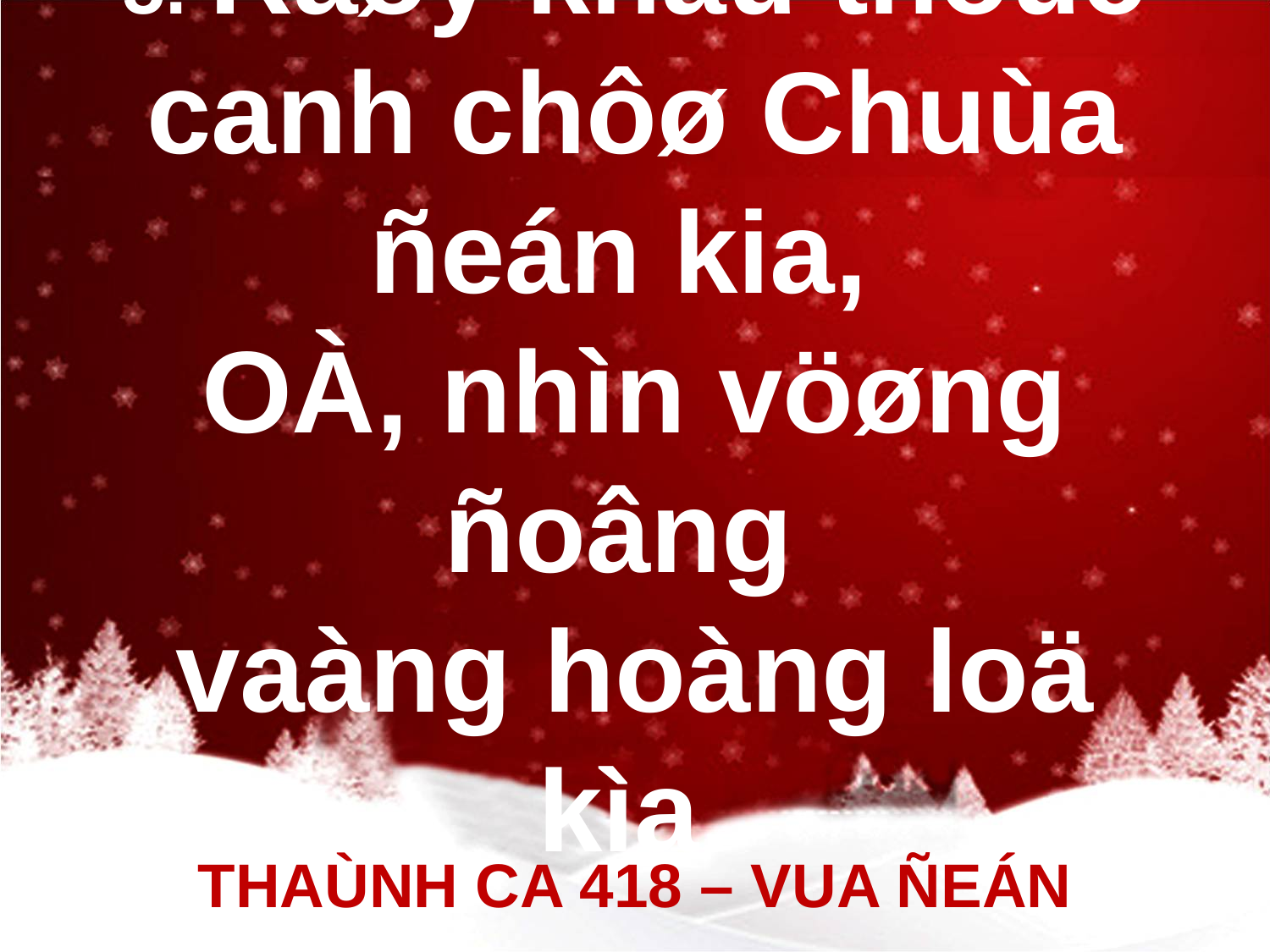

# 5. Raøy khaù thöùc canh chôø Chuùa ñeán kia, OÀ, nhìn vöøng ñoâng vaàng hoàng loä kìa.
THAÙNH CA 418 – VUA ÑEÁN